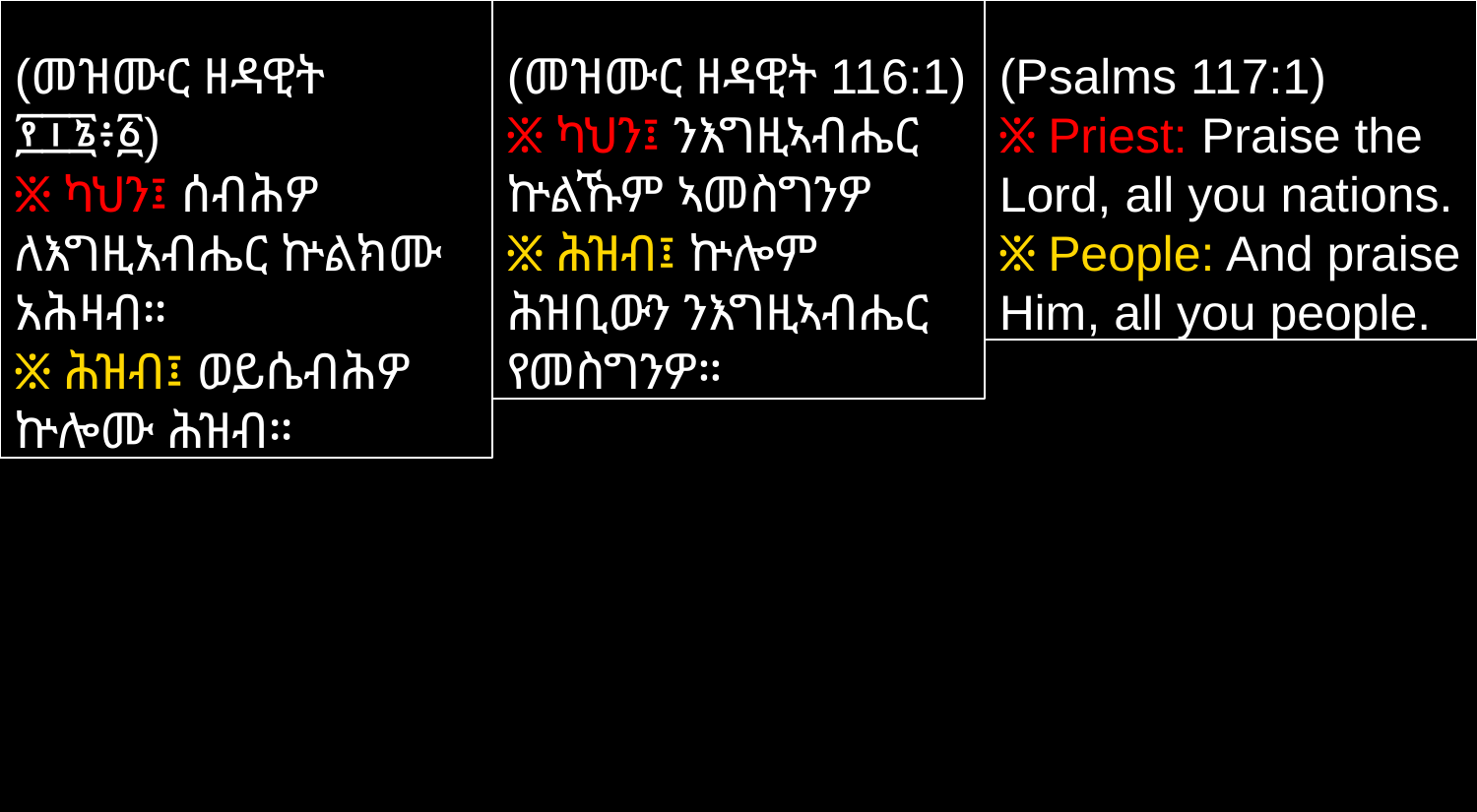

(መዝሙር ዘዳዊት ፻፲፮፥፩)
፠ ካህን፤ ሰብሕዎ ለእግዚአብሔር ኵልክሙ አሕዛብ።
፠ ሕዝብ፤ ወይሴብሕዎ ኵሎሙ ሕዝብ።

(መዝሙር ዘዳዊት 116:1)
፠ ካህን፤ ንእግዚኣብሔር ኵልኹም ኣመስግንዎ
፠ ሕዝብ፤ ኵሎም ሕዝቢውን ንእግዚኣብሔር የመስግንዎ።

(Psalms 117:1)
፠ Priest: Praise the Lord, all you nations.
፠ People: And praise Him, all you people.